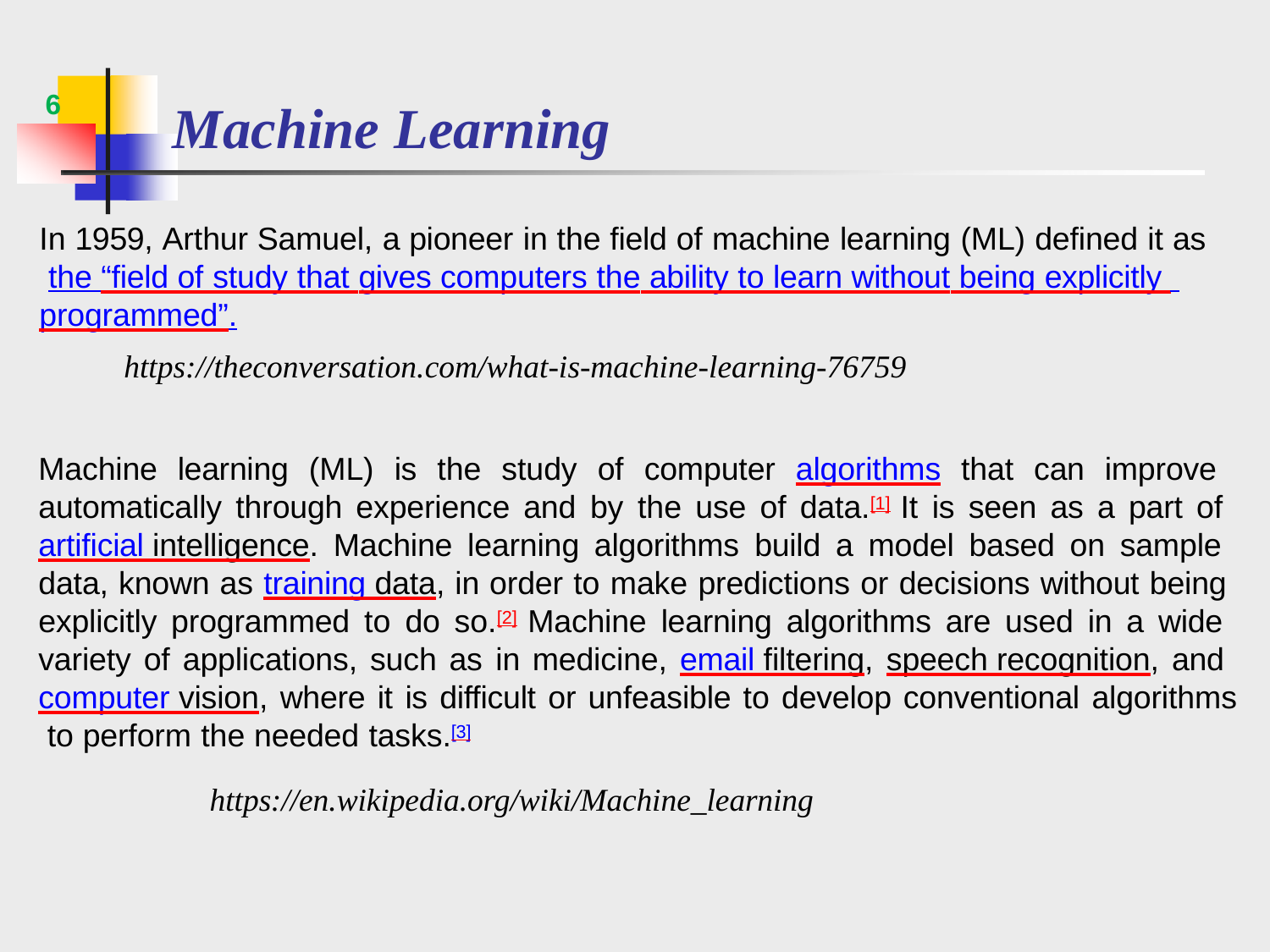

6
# Machine Learning
In 1959, Arthur Samuel, a pioneer in the field of machine learning (ML) defined it as  the “field of study that gives computers the ability to learn without being explicitly  programmed”.
https://theconversation.com/what-is-machine-learning-76759

Machine learning (ML) is the study of computer algorithms that can improve  automatically through experience and by the use of data.[1] It is seen as a part of  artificial intelligence. Machine learning algorithms build a model based on sample  data, known as training data, in order to make predictions or decisions without being  explicitly programmed to do so.[2] Machine learning algorithms are used in a wide  variety of applications, such as in medicine, email filtering, speech recognition, and  computer vision, where it is difficult or unfeasible to develop conventional algorithms  to perform the needed tasks.[3]
https://en.wikipedia.org/wiki/Machine_learning